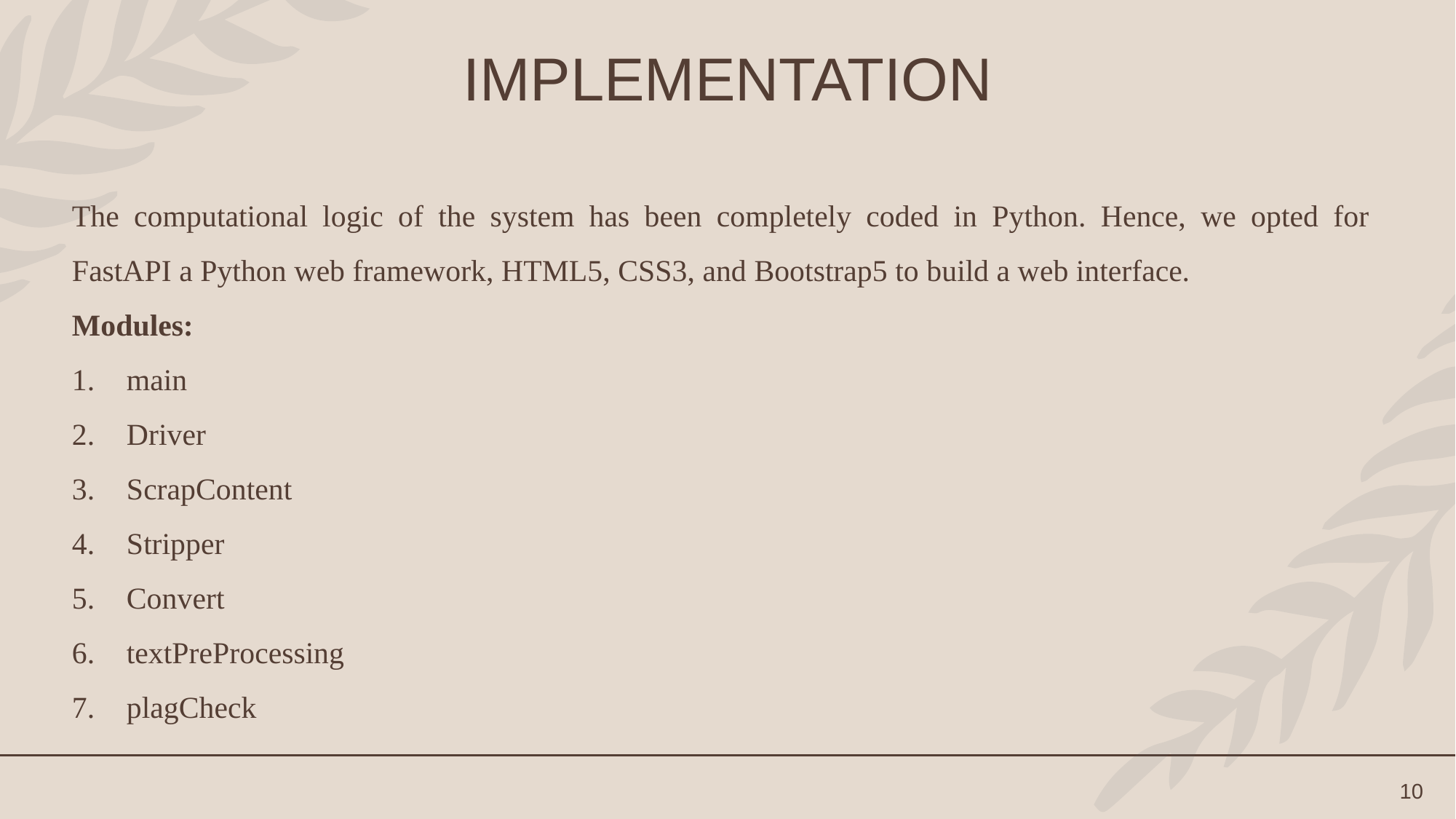

IMPLEMENTATION

The computational logic of the system has been completely coded in Python. Hence, we opted for FastAPI a Python web framework, HTML5, CSS3, and Bootstrap5 to build a web interface.
Modules:
main
Driver
ScrapContent
Stripper
Convert
textPreProcessing
plagCheck
10